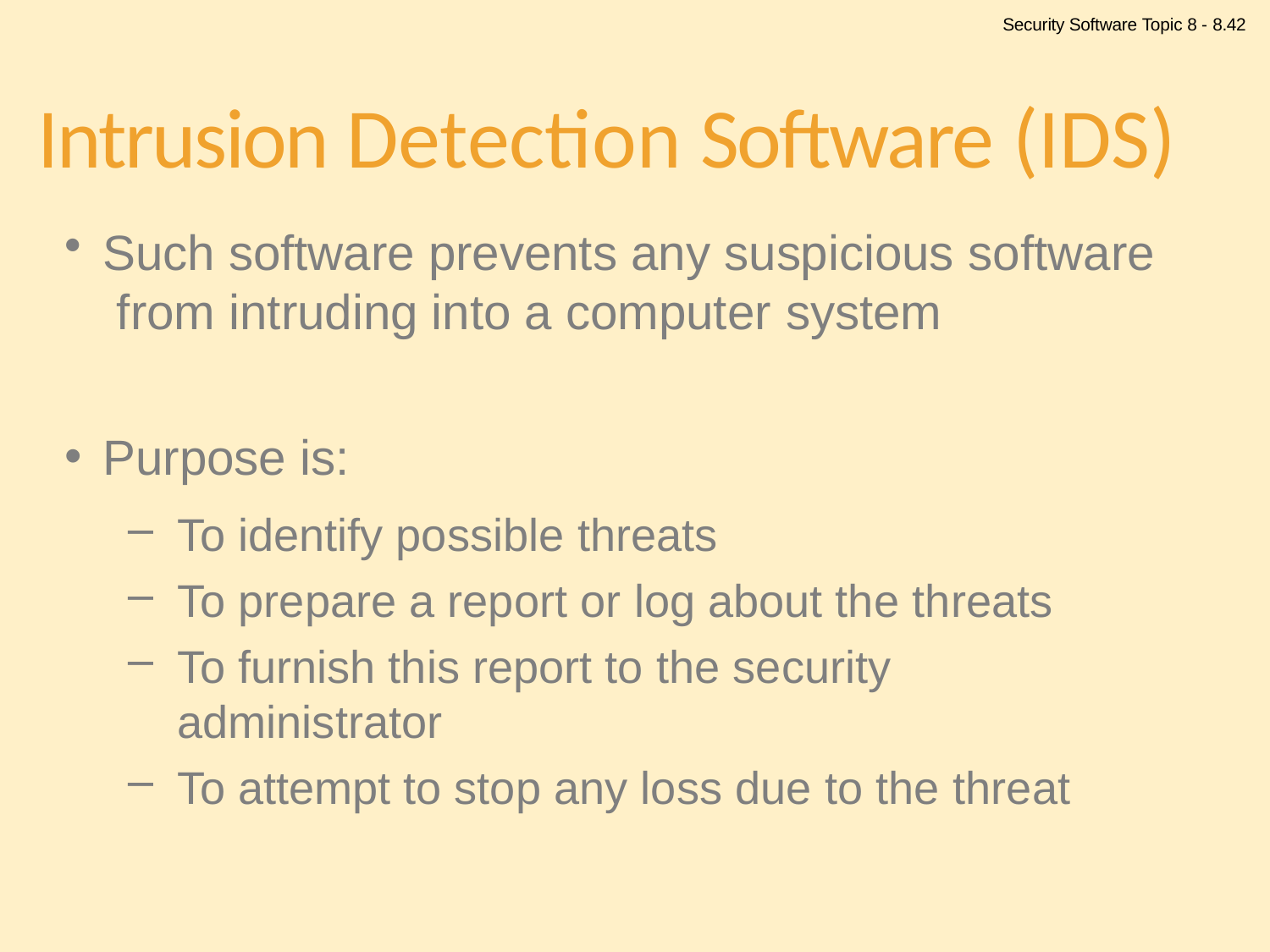

Security Software Topic 8 - 8.42
# Intrusion Detection Software (IDS)
Such software prevents any suspicious software  from intruding into a computer system

Purpose is:
To identify possible threats
To prepare a report or log about the threats
To furnish this report to the security administrator
To attempt to stop any loss due to the threat